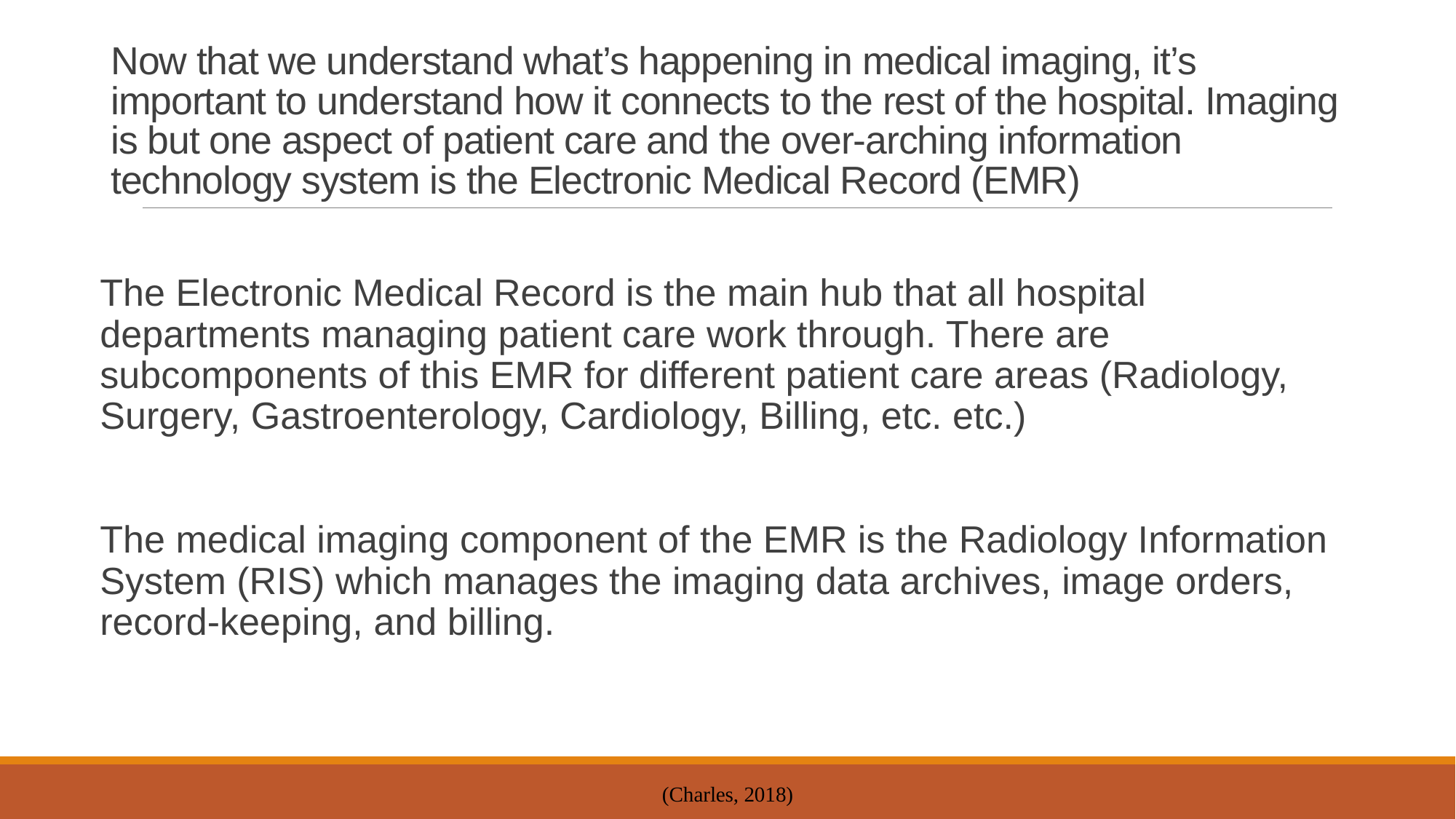

# Now that we understand what’s happening in medical imaging, it’s important to understand how it connects to the rest of the hospital. Imaging is but one aspect of patient care and the over-arching information technology system is the Electronic Medical Record (EMR)
The Electronic Medical Record is the main hub that all hospital departments managing patient care work through. There are subcomponents of this EMR for different patient care areas (Radiology, Surgery, Gastroenterology, Cardiology, Billing, etc. etc.)

The medical imaging component of the EMR is the Radiology Information System (RIS) which manages the imaging data archives, image orders, record-keeping, and billing.

(Charles, 2018)